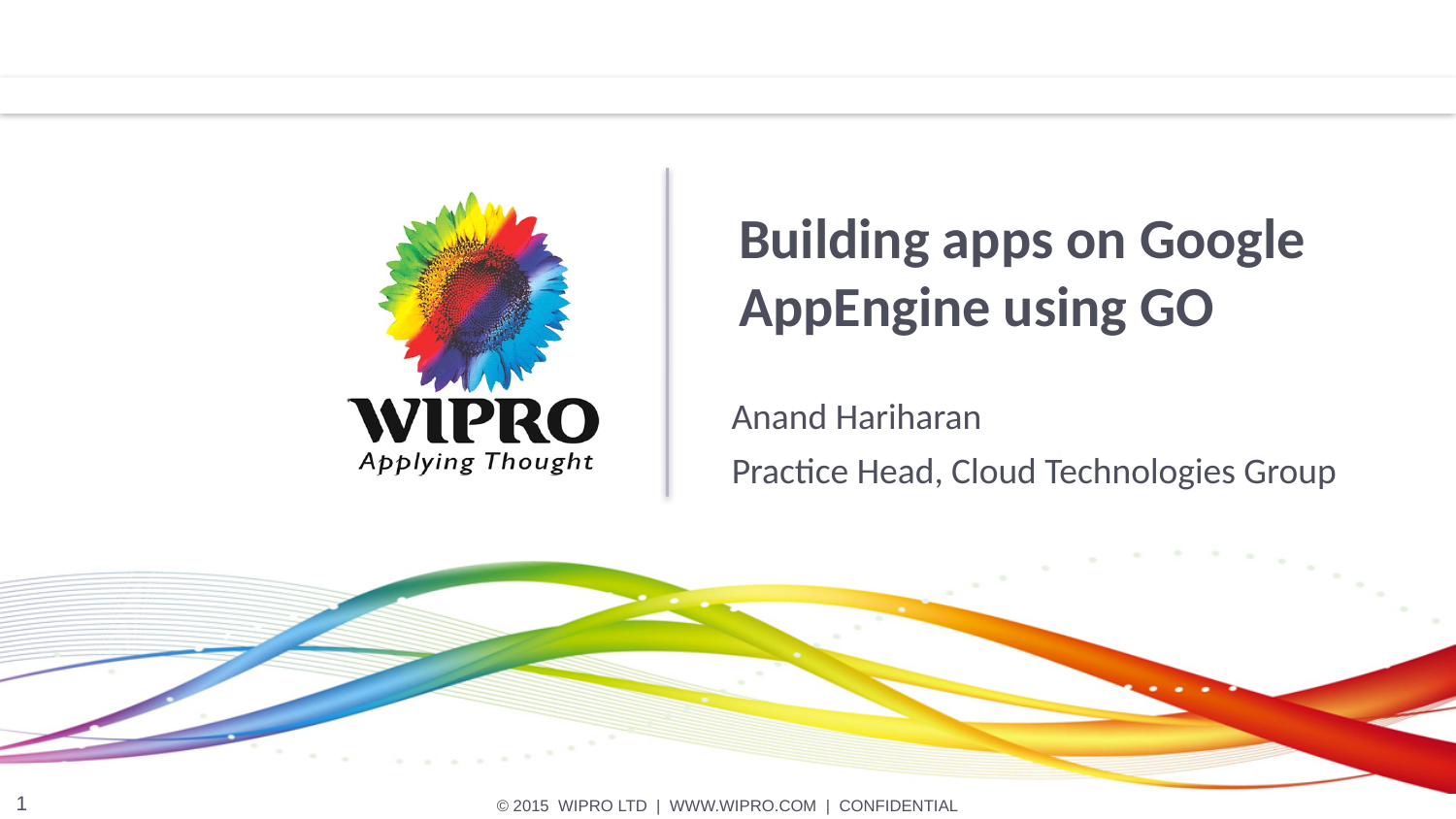

# Building apps on Google AppEngine using GO
Anand Hariharan
Practice Head, Cloud Technologies Group